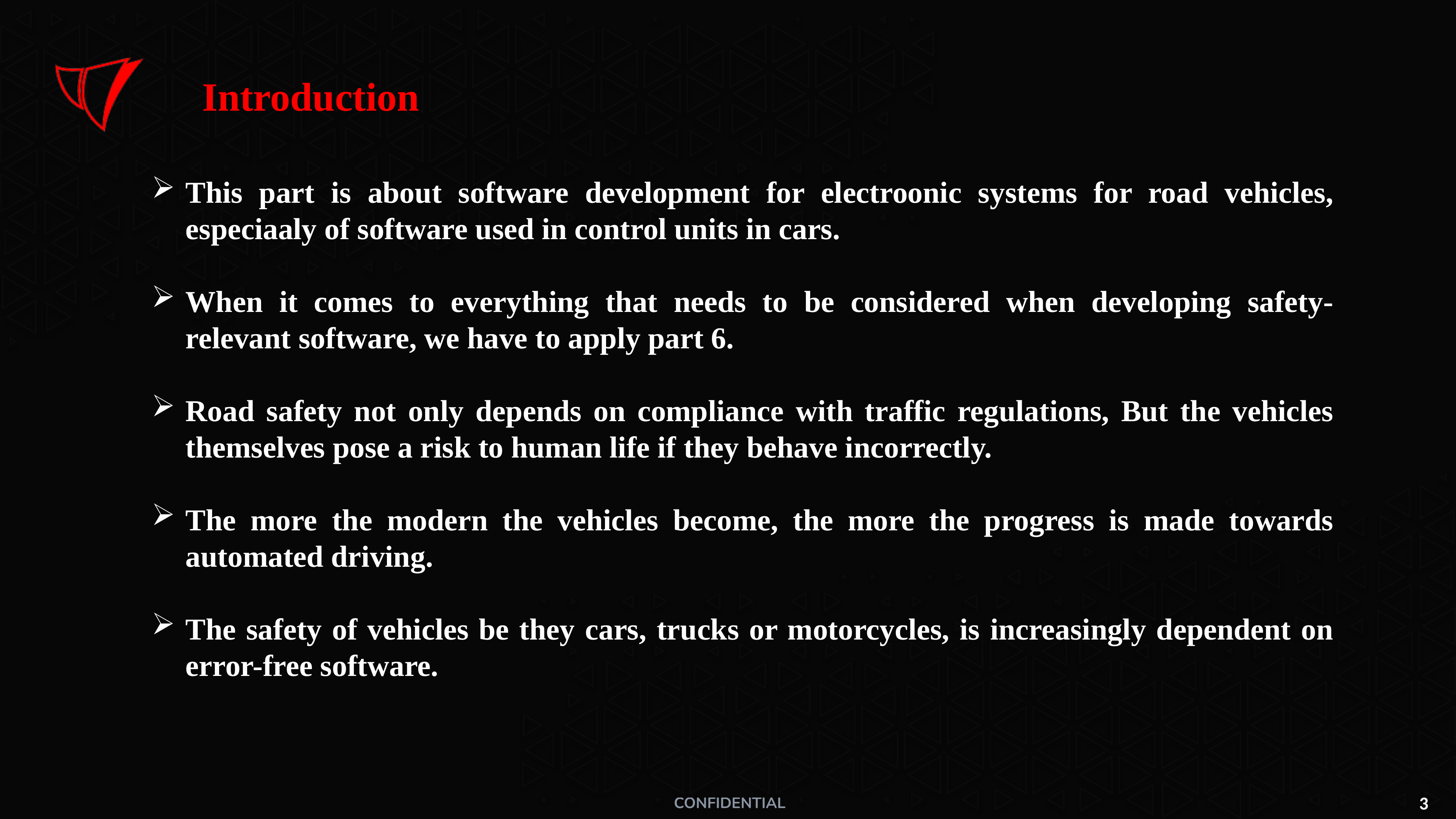

Introduction
This part is about software development for electroonic systems for road vehicles, especiaaly of software used in control units in cars.

When it comes to everything that needs to be considered when developing safety-relevant software, we have to apply part 6.

Road safety not only depends on compliance with traffic regulations, But the vehicles themselves pose a risk to human life if they behave incorrectly.

The more the modern the vehicles become, the more the progress is made towards automated driving.

The safety of vehicles be they cars, trucks or motorcycles, is increasingly dependent on error-free software.